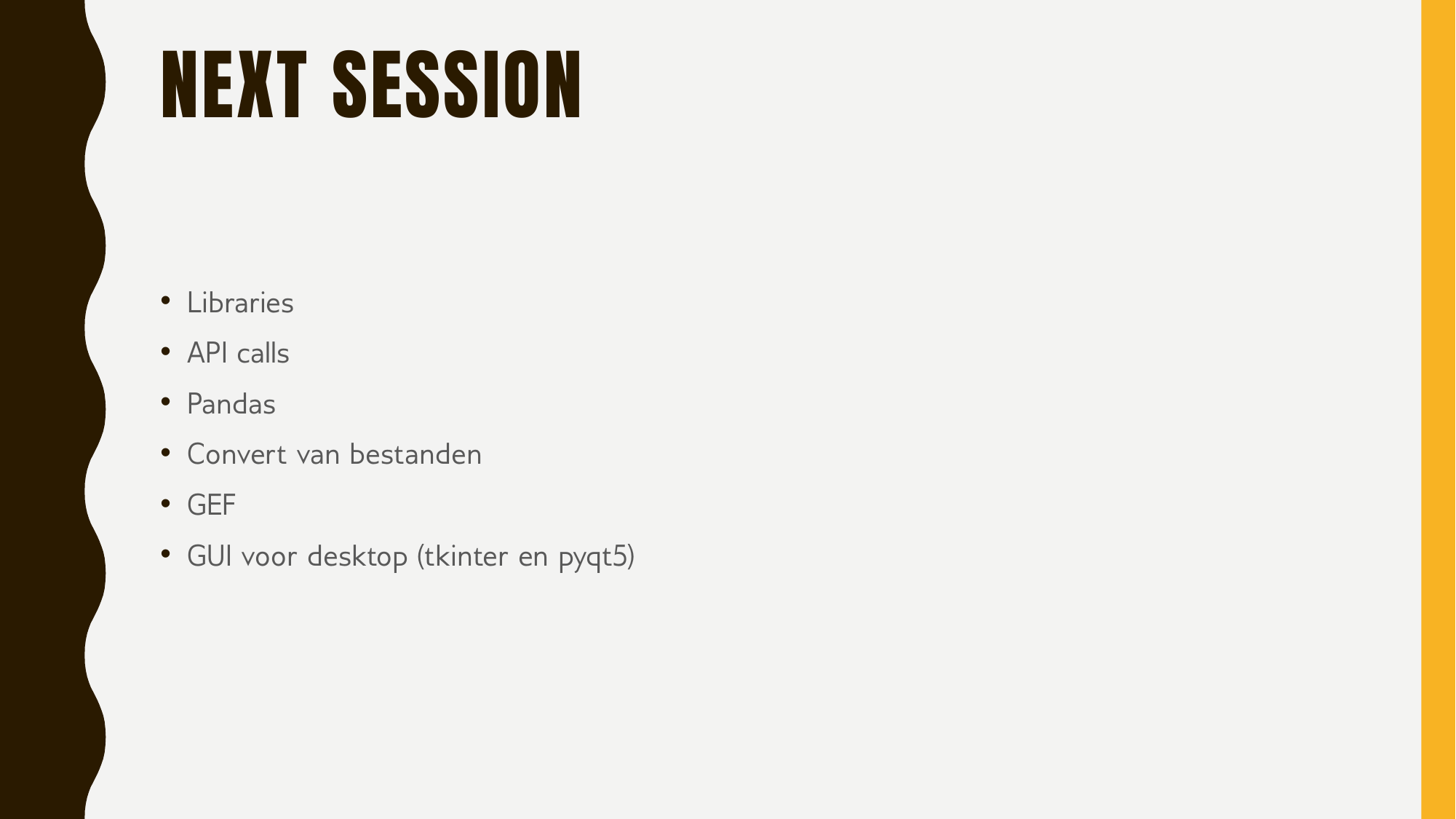

# Next session
Libraries
API calls
Pandas
Convert van bestanden
GEF
GUI voor desktop (tkinter en pyqt5)